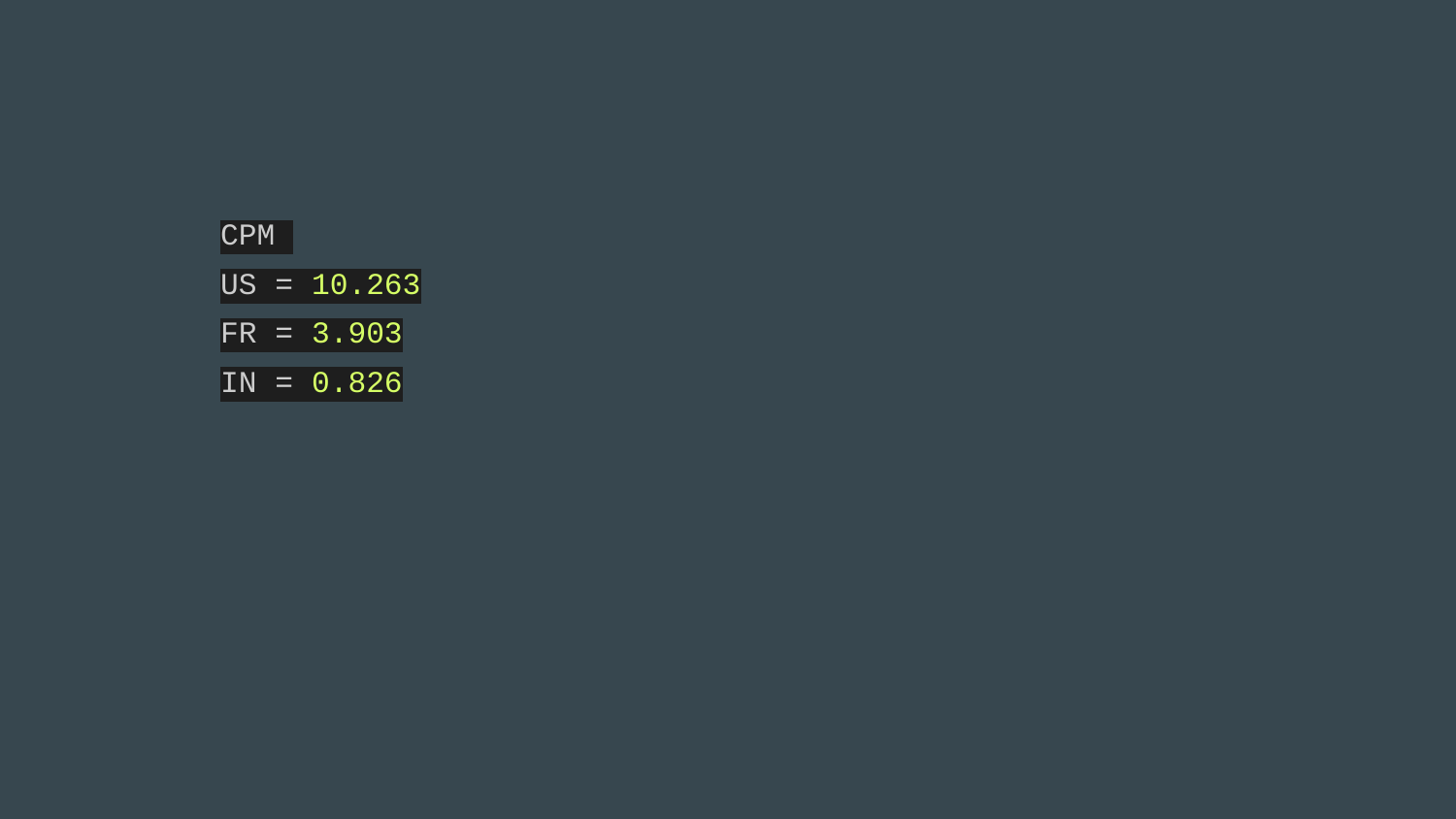

CPM
US = 10.263
FR = 3.903
IN = 0.826

US: 10.263 * 17 628 022 = 180 916 389.786 €
IN: 0.826 * 66 265 047 = 54 734 928.822 €
FR: 3.903 * 7 360 101 = 28 726 474.203 €